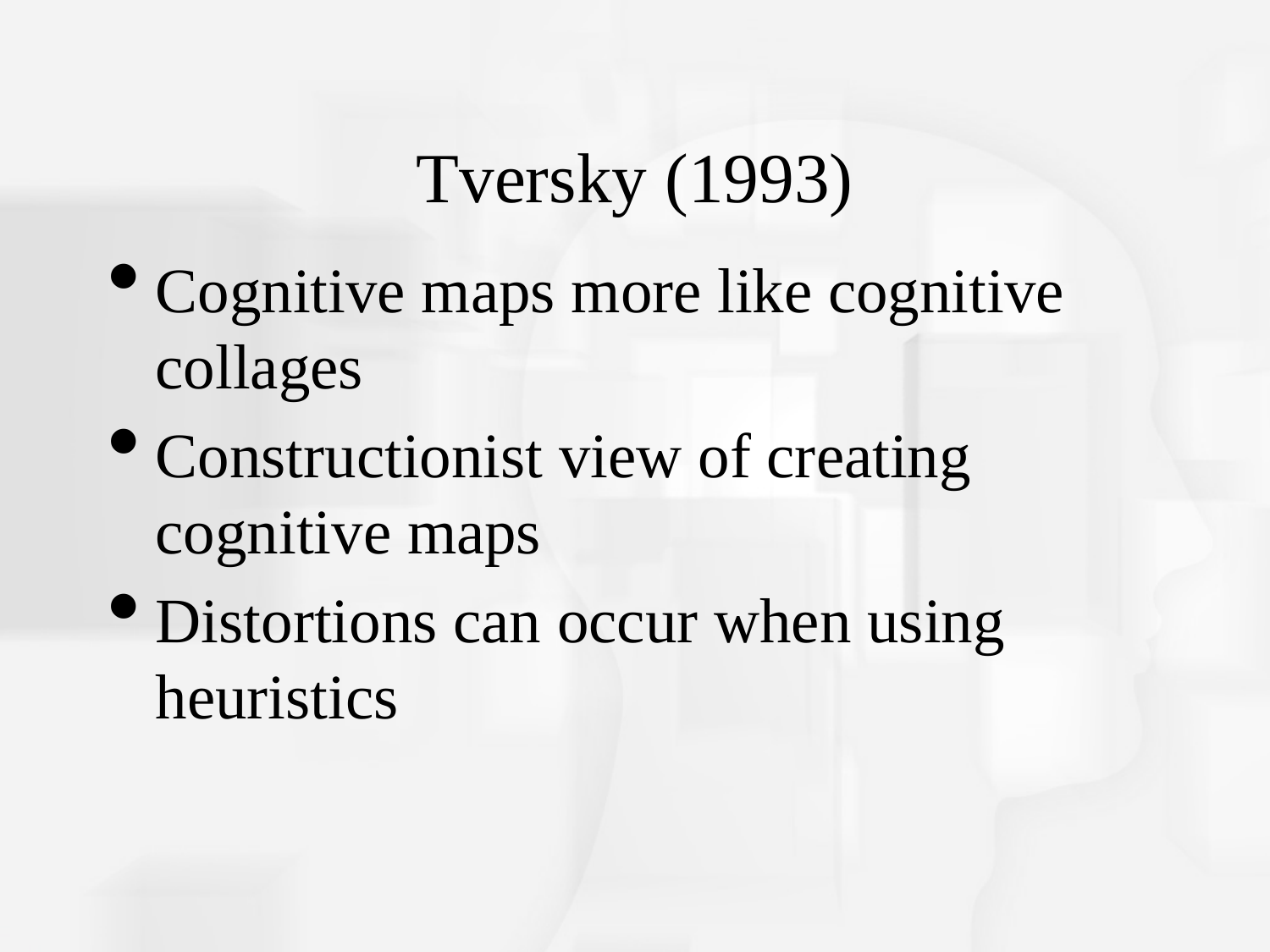

# Tversky (1993)
Cognitive maps more like cognitive collages
Constructionist view of creating cognitive maps
Distortions can occur when using heuristics